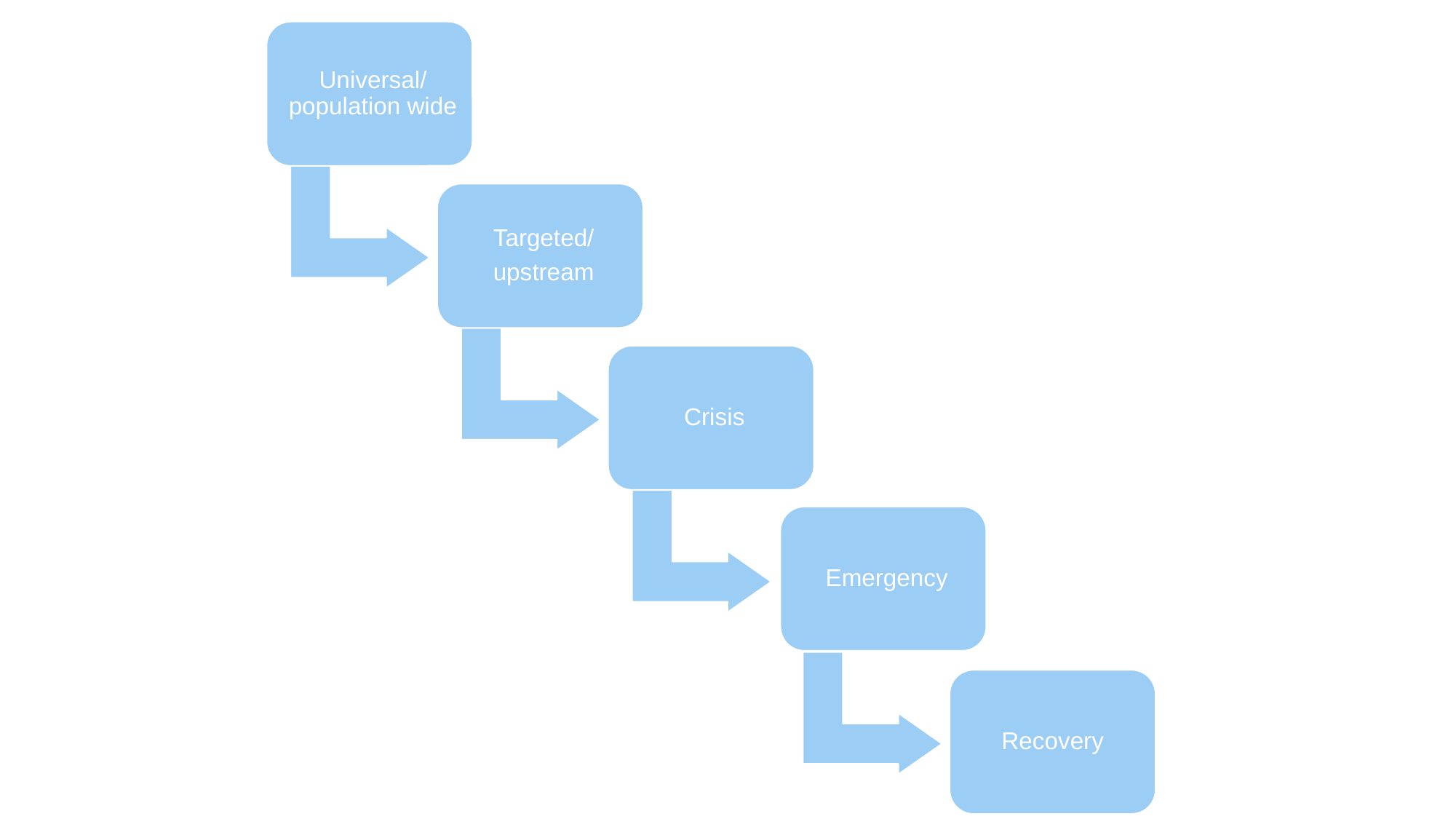

Universal/ population wide
Targeted/
upstream
Crisis
Emergency

Recovery